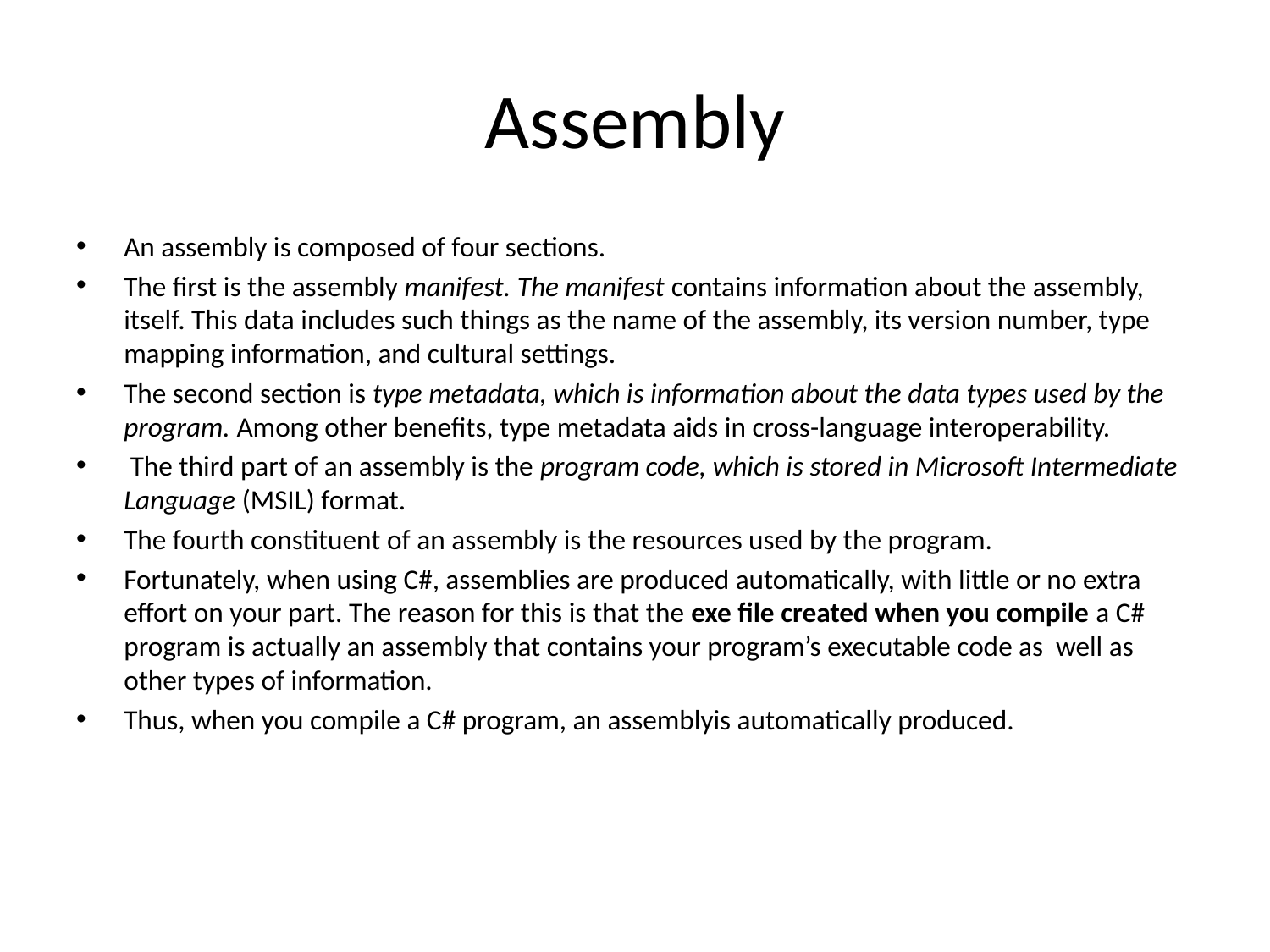

# Assembly
An assembly is composed of four sections.
The first is the assembly manifest. The manifest contains information about the assembly, itself. This data includes such things as the name of the assembly, its version number, type mapping information, and cultural settings.
The second section is type metadata, which is information about the data types used by the program. Among other benefits, type metadata aids in cross-language interoperability.
 The third part of an assembly is the program code, which is stored in Microsoft Intermediate Language (MSIL) format.
The fourth constituent of an assembly is the resources used by the program.
Fortunately, when using C#, assemblies are produced automatically, with little or no extra effort on your part. The reason for this is that the exe file created when you compile a C# program is actually an assembly that contains your program’s executable code as  well as other types of information.
Thus, when you compile a C# program, an assemblyis automatically produced.